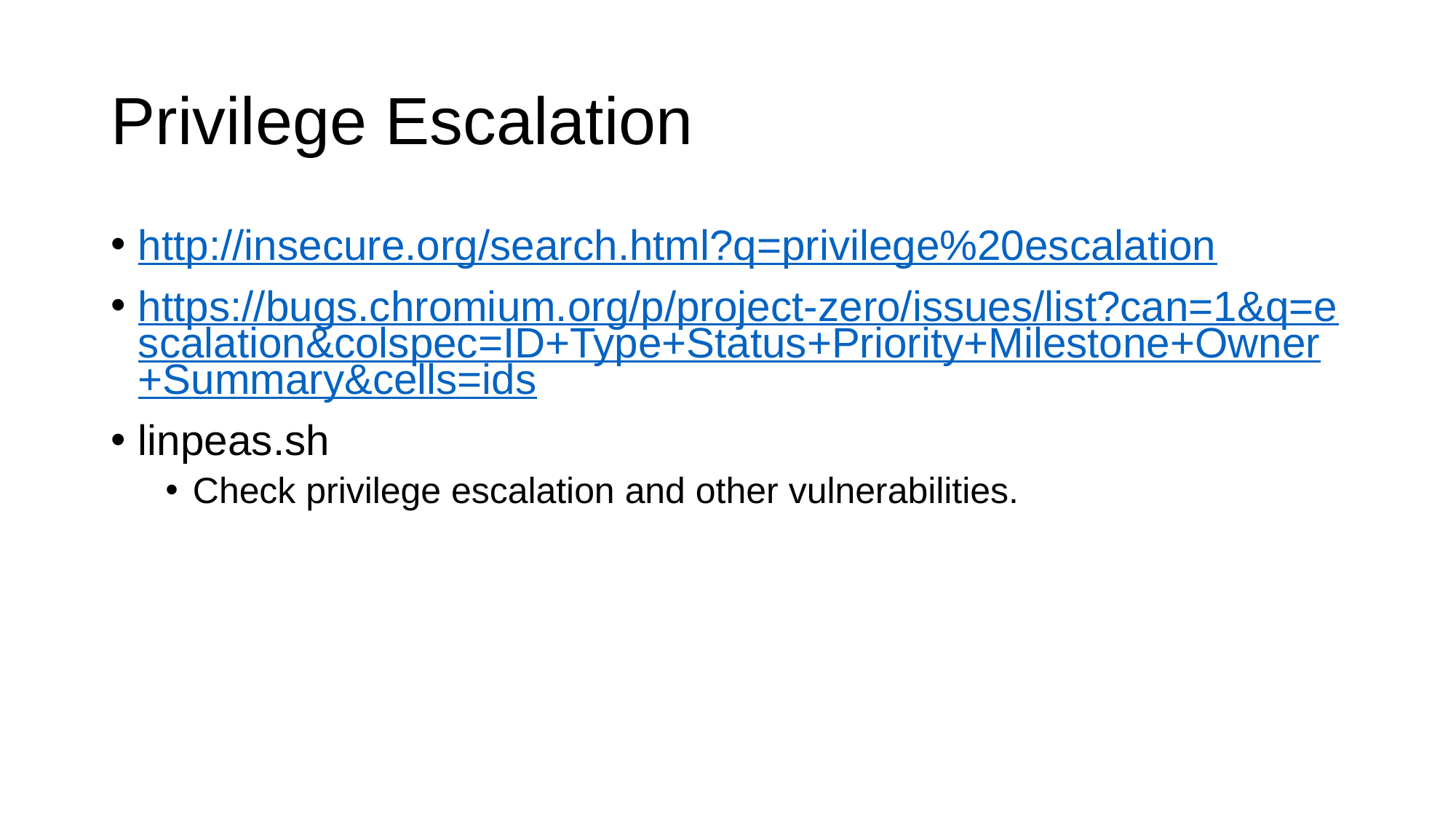

# Privilege Escalation
http://insecure.org/search.html?q=privilege%20escalation
https://bugs.chromium.org/p/project-zero/issues/list?can=1&q=escalation&colspec=ID+Type+Status+Priority+Milestone+Owner+Summary&cells=ids
linpeas.sh
Check privilege escalation and other vulnerabilities.